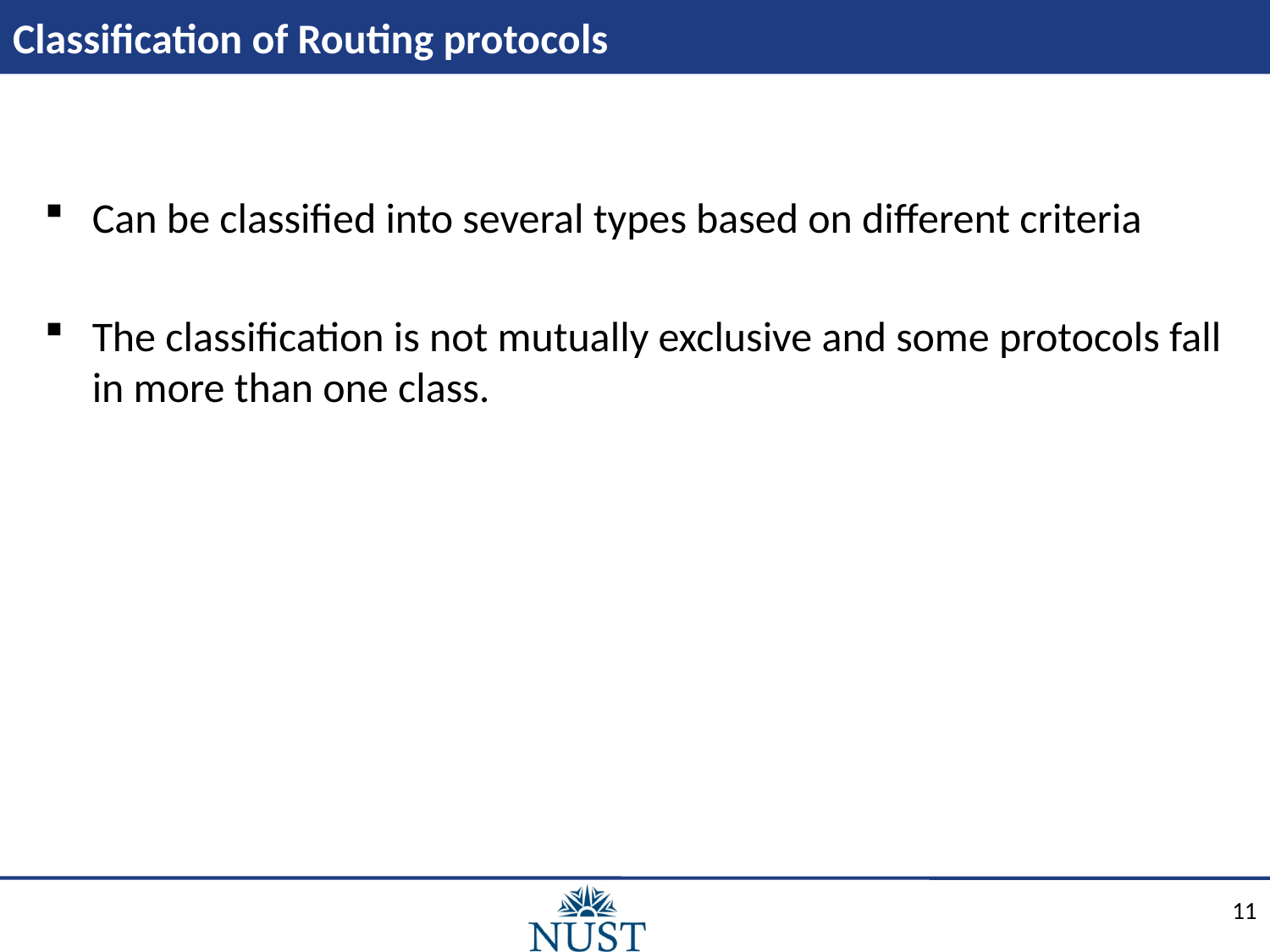

# Classification of Routing protocols

Can be classified into several types based on different criteria

The classification is not mutually exclusive and some protocols fall in more than one class.
11